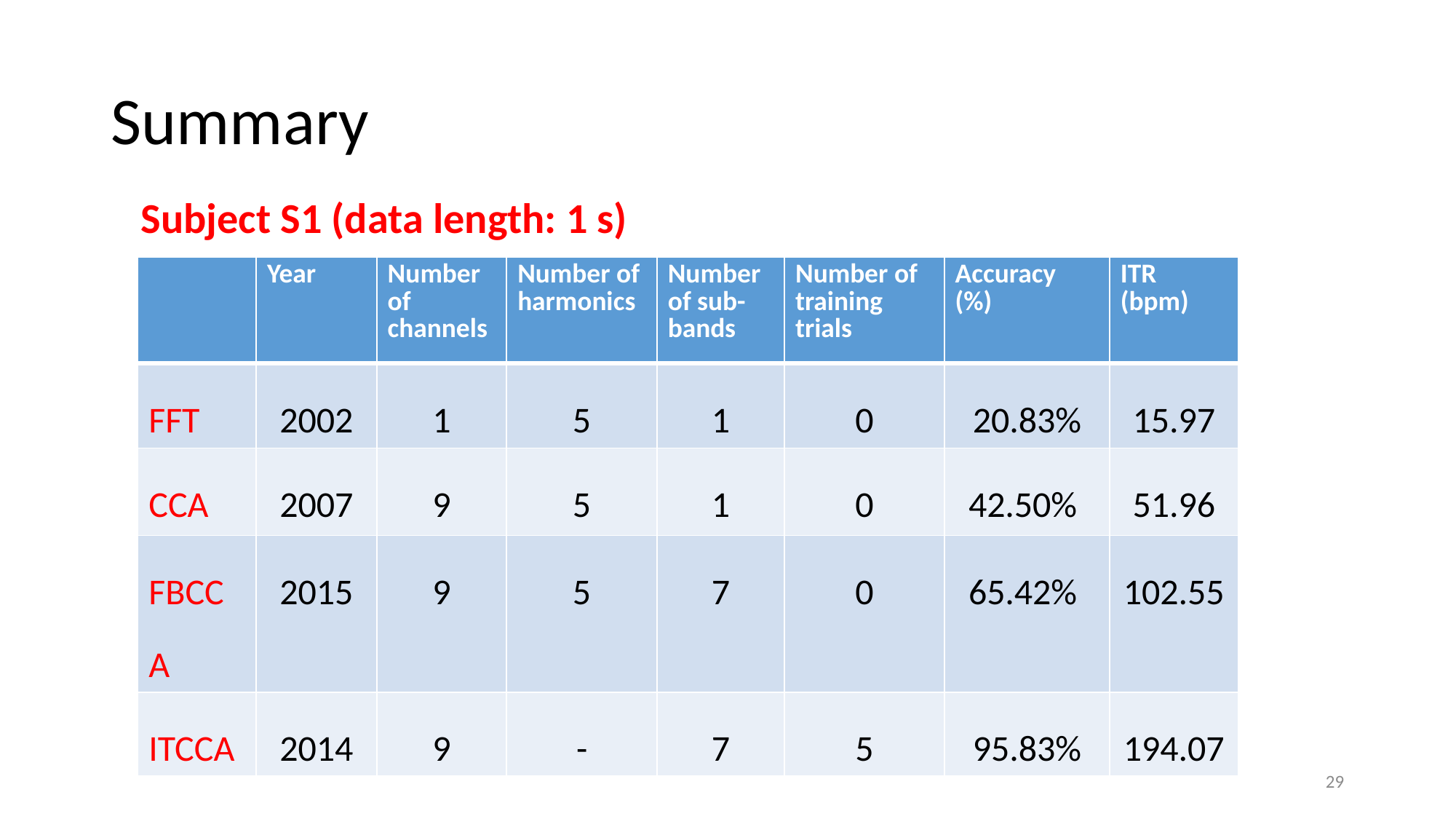

# Summary
Subject S1 (data length: 1 s)
|  | Year | Number of channels | Number of harmonics | Number of sub-bands | Number of training trials | Accuracy (%) | ITR (bpm) |
| --- | --- | --- | --- | --- | --- | --- | --- |
| FFT | 2002 | 1 | 5 | 1 | 0 | 20.83% | 15.97 |
| CCA | 2007 | 9 | 5 | 1 | 0 | 42.50% | 51.96 |
| FBCCA | 2015 | 9 | 5 | 7 | 0 | 65.42% | 102.55 |
| ITCCA | 2014 | 9 | - | 7 | 5 | 95.83% | 194.07 |
29